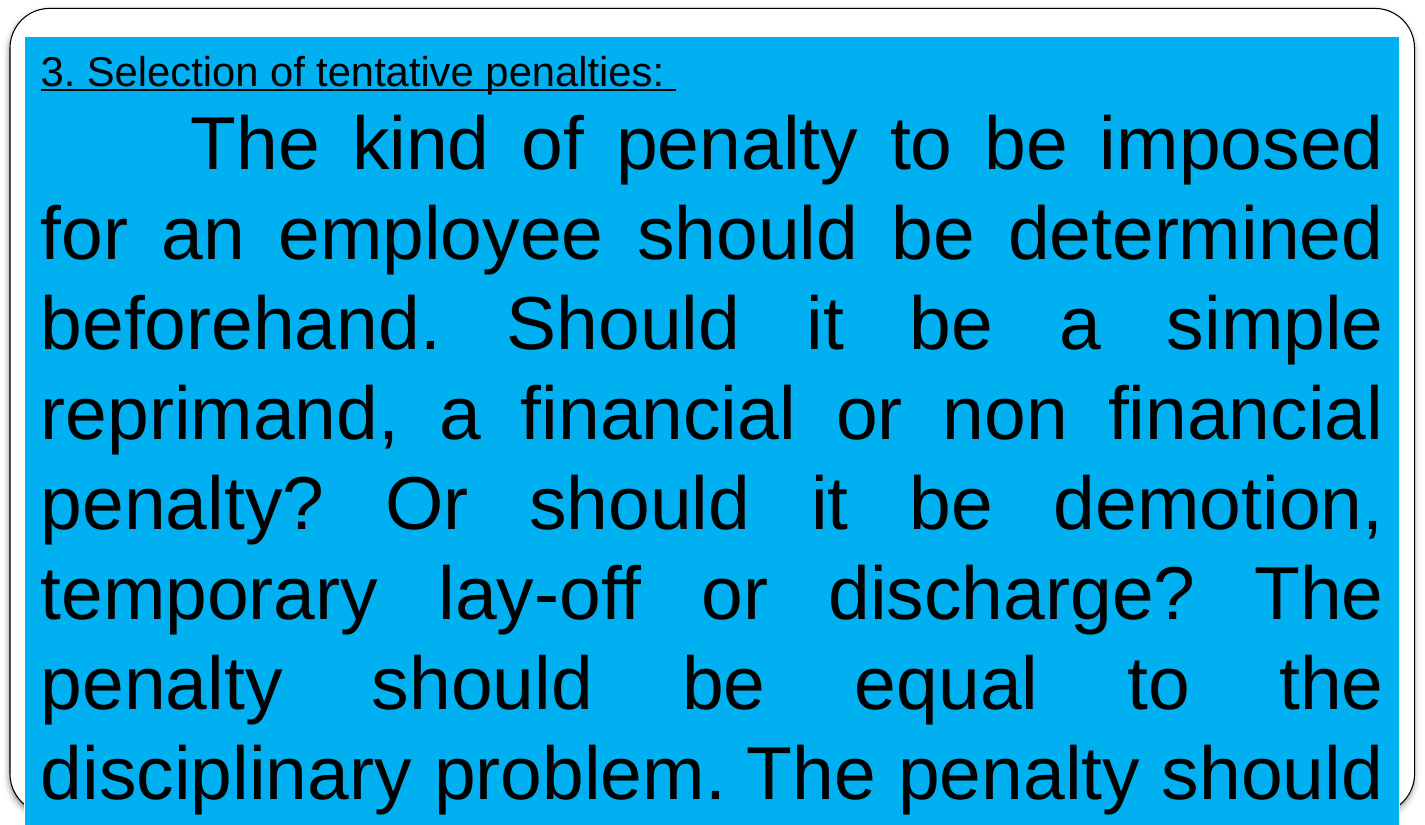

3. Selection of tentative penalties:
	The kind of penalty to be imposed for an employee should be determined beforehand. Should it be a simple reprimand, a financial or non financial penalty? Or should it be demotion, temporary lay-off or discharge? The penalty should be equal to the disciplinary problem. The penalty should neither be more nor less.